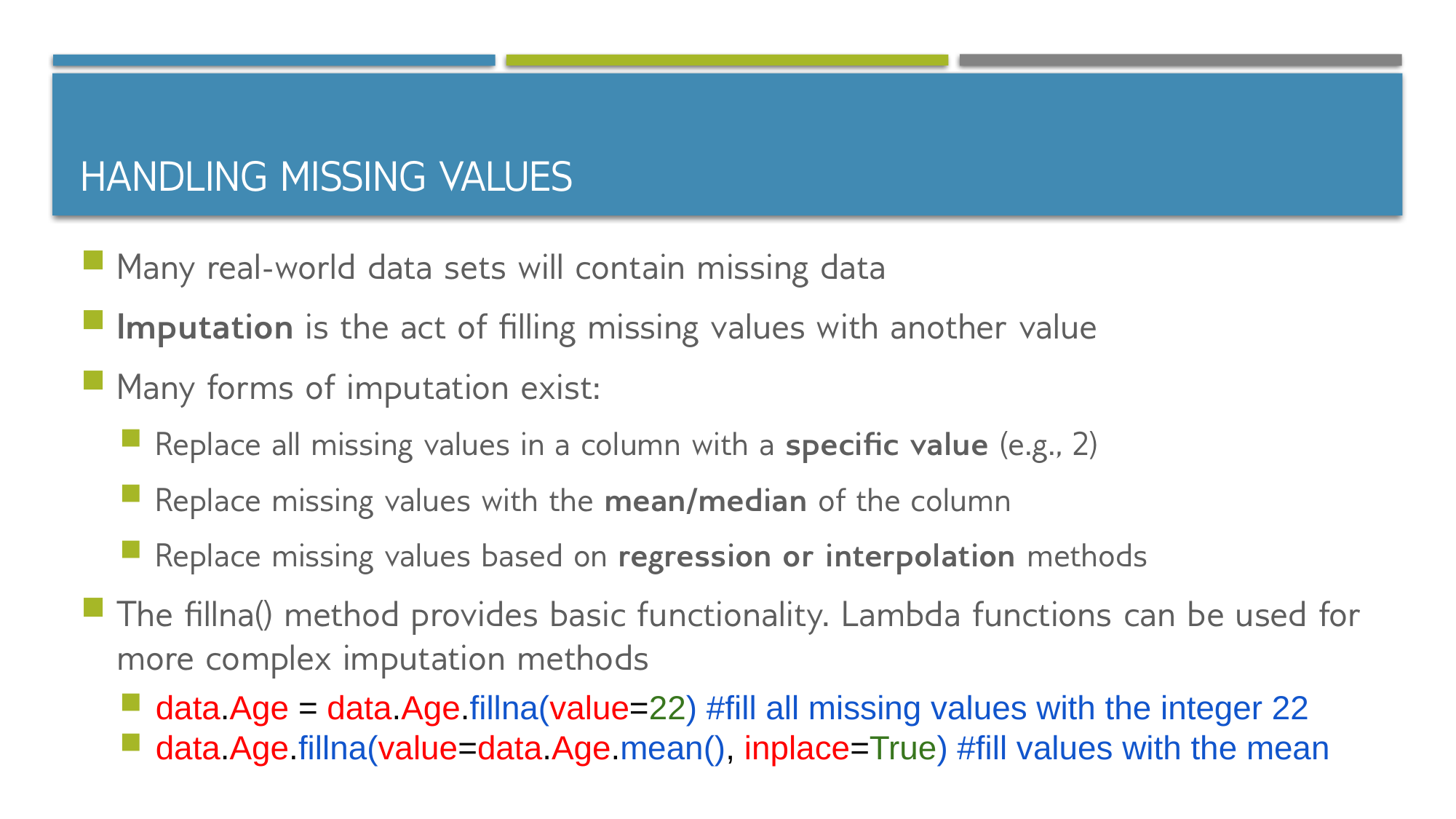

# Handling Missing Values
Many real-world data sets will contain missing data
Imputation is the act of filling missing values with another value
Many forms of imputation exist:
Replace all missing values in a column with a specific value (e.g., 2)
Replace missing values with the mean/median of the column
Replace missing values based on regression or interpolation methods
The fillna() method provides basic functionality. Lambda functions can be used for more complex imputation methods
data.Age = data.Age.fillna(value=22) #fill all missing values with the integer 22
data.Age.fillna(value=data.Age.mean(), inplace=True) #fill values with the mean